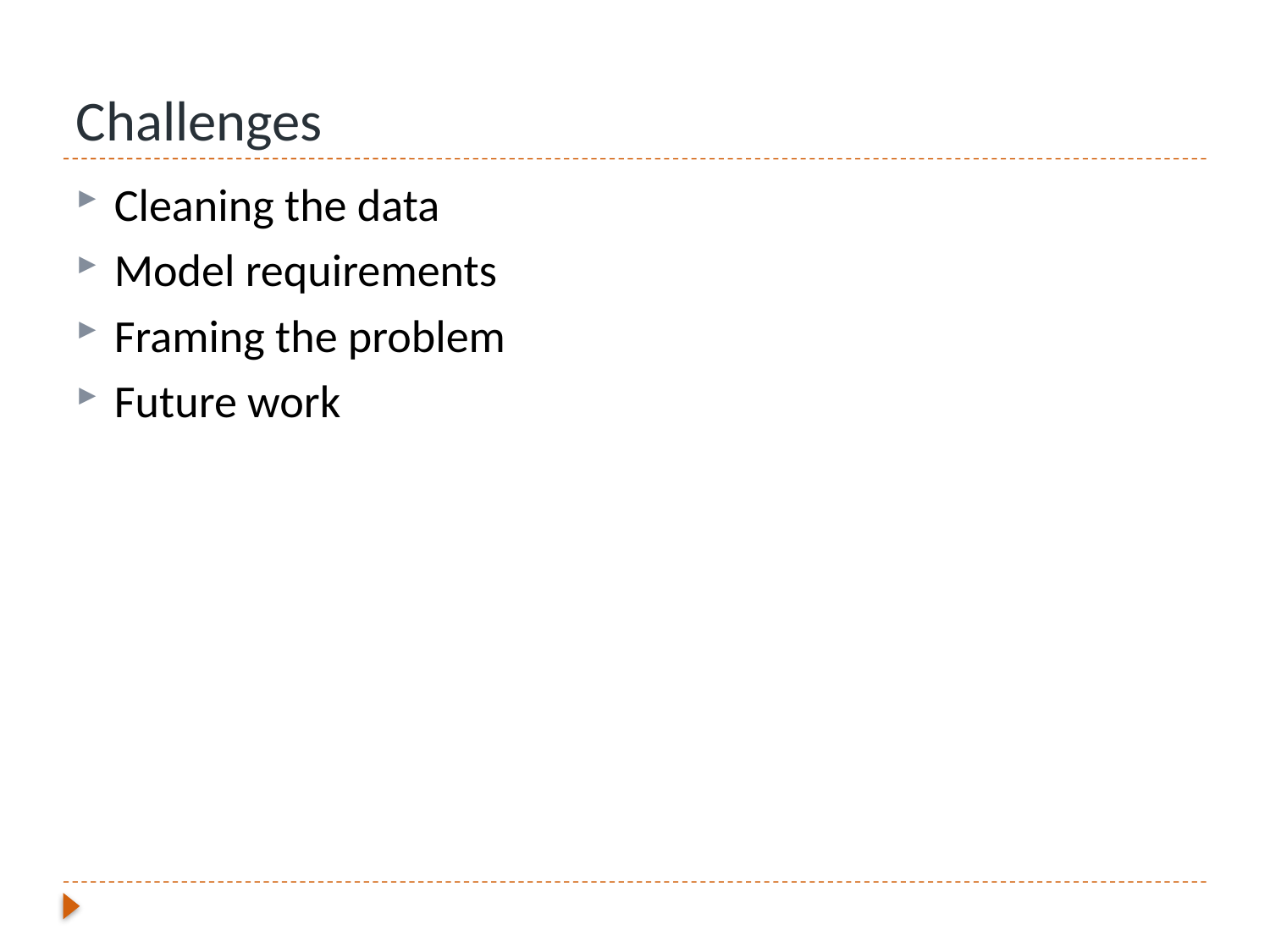

# Challenges
Cleaning the data
Model requirements
Framing the problem
Future work